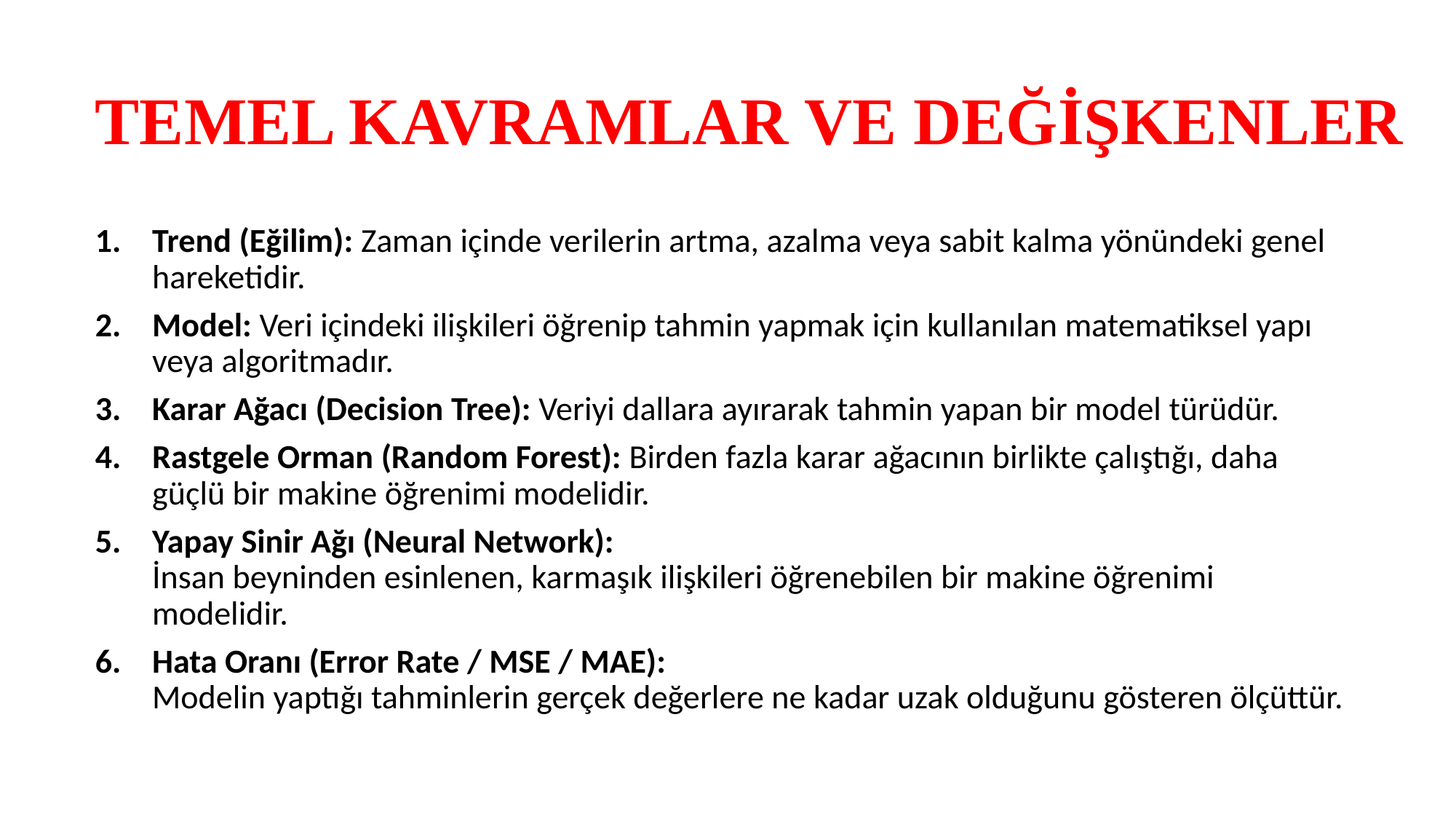

# TEMEL KAVRAMLAR VE DEĞİŞKENLER
Trend (Eğilim): Zaman içinde verilerin artma, azalma veya sabit kalma yönündeki genel hareketidir.
Model: Veri içindeki ilişkileri öğrenip tahmin yapmak için kullanılan matematiksel yapı veya algoritmadır.
Karar Ağacı (Decision Tree): Veriyi dallara ayırarak tahmin yapan bir model türüdür.
Rastgele Orman (Random Forest): Birden fazla karar ağacının birlikte çalıştığı, daha güçlü bir makine öğrenimi modelidir.
Yapay Sinir Ağı (Neural Network):
İnsan beyninden esinlenen, karmaşık ilişkileri öğrenebilen bir makine öğrenimi modelidir.
Hata Oranı (Error Rate / MSE / MAE):
Modelin yaptığı tahminlerin gerçek değerlere ne kadar uzak olduğunu gösteren ölçüttür.